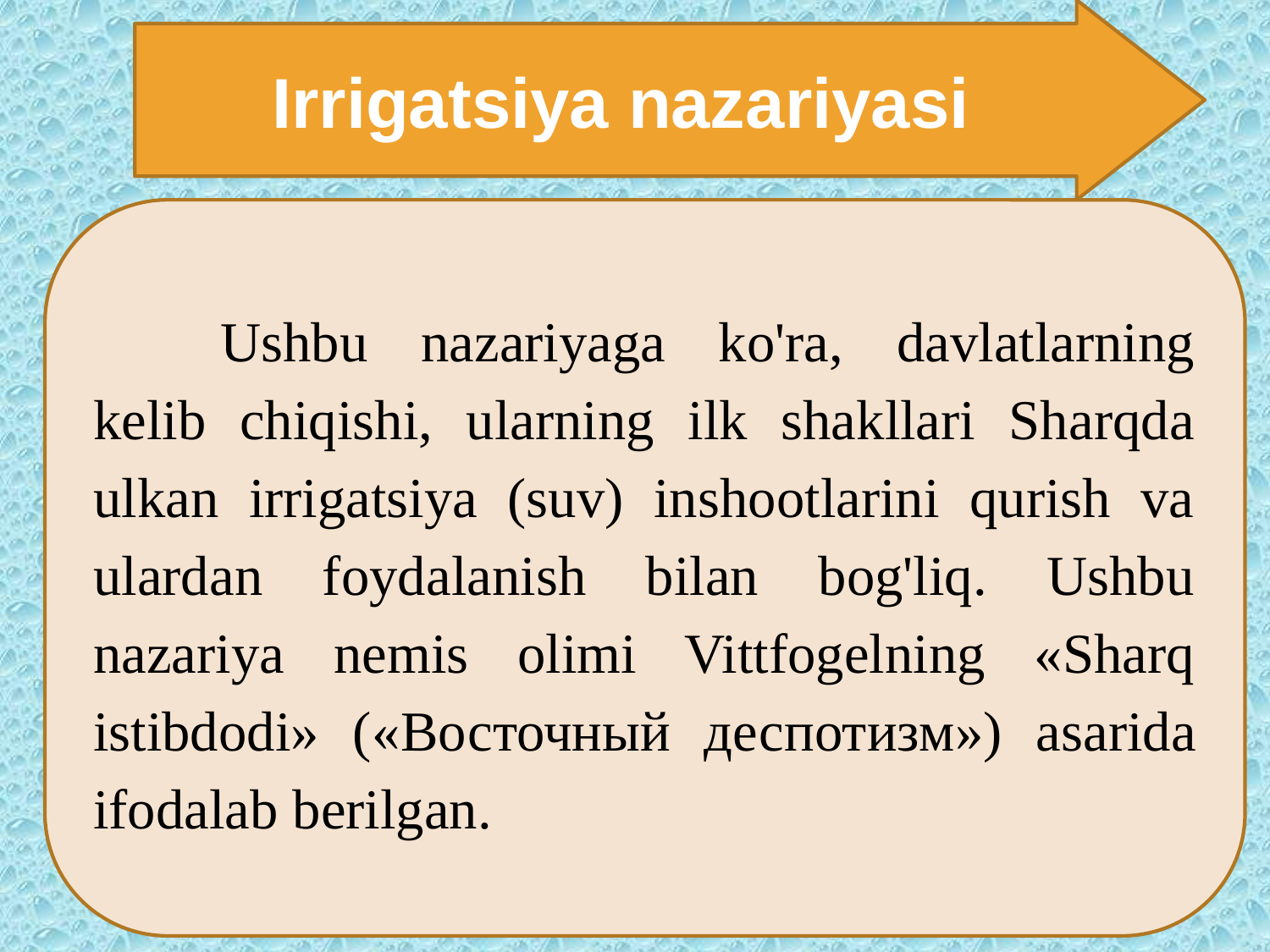

Ilohiy (teologik) nazariya.
Irrigatsiya nazariyasi
	Ushbu nazariyaga ko'ra, davlatlarning kelib chiqishi, ularning ilk shakllari Sharqda ulkan irrigatsiya (suv) inshootlarini qurish va ulardan foydalanish bilan bog'liq. Ushbu nazariya nemis olimi Vittfogelning «Sharq istibdodi» («Восточный деспотизм») asarida ifodalab berilgan.